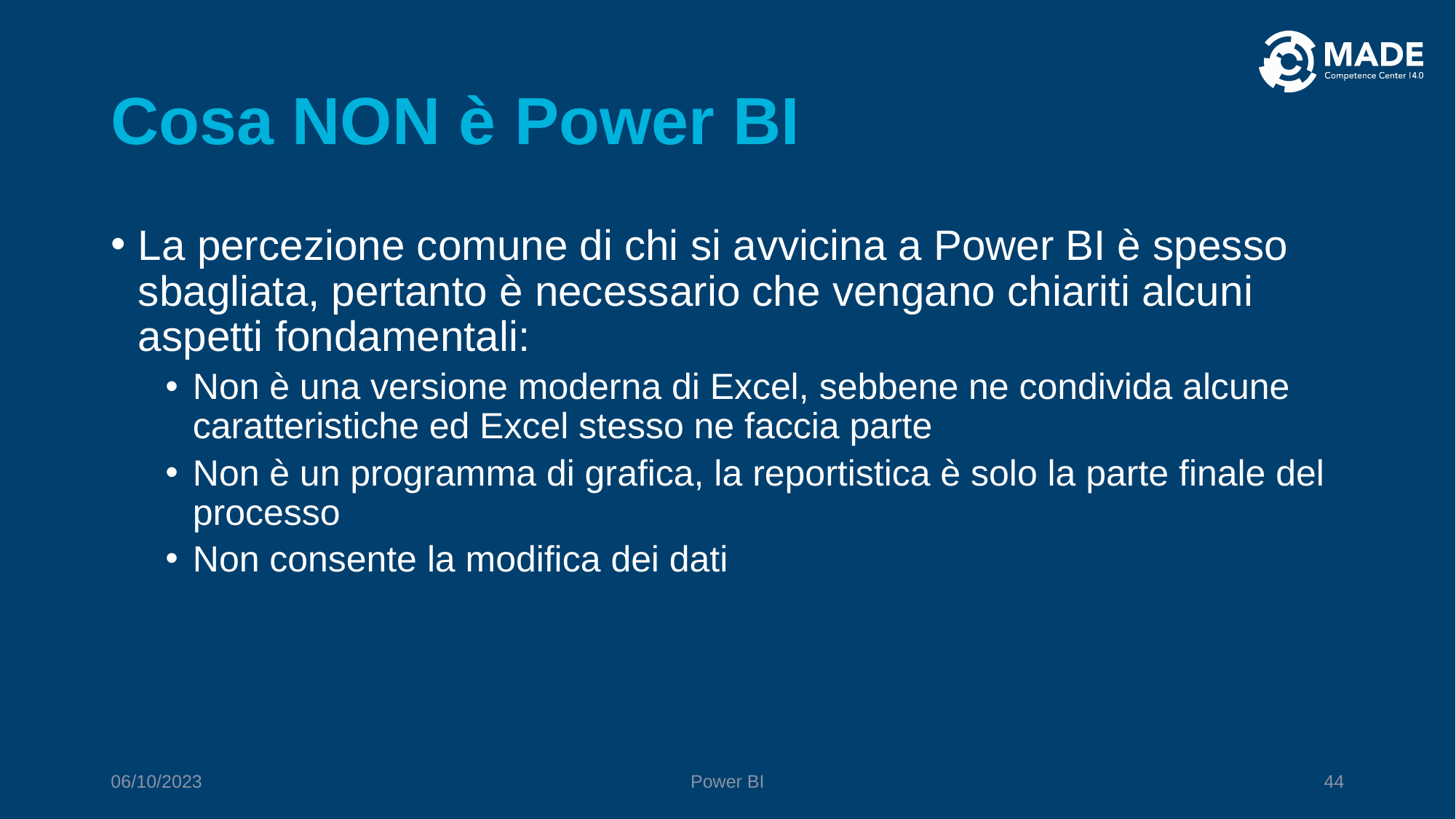

# Cosa NON è Power BI
La percezione comune di chi si avvicina a Power BI è spesso sbagliata, pertanto è necessario che vengano chiariti alcuni aspetti fondamentali:
Non è una versione moderna di Excel, sebbene ne condivida alcune caratteristiche ed Excel stesso ne faccia parte
Non è un programma di grafica, la reportistica è solo la parte finale del processo
Non consente la modifica dei dati

06/10/2023
Power BI
44